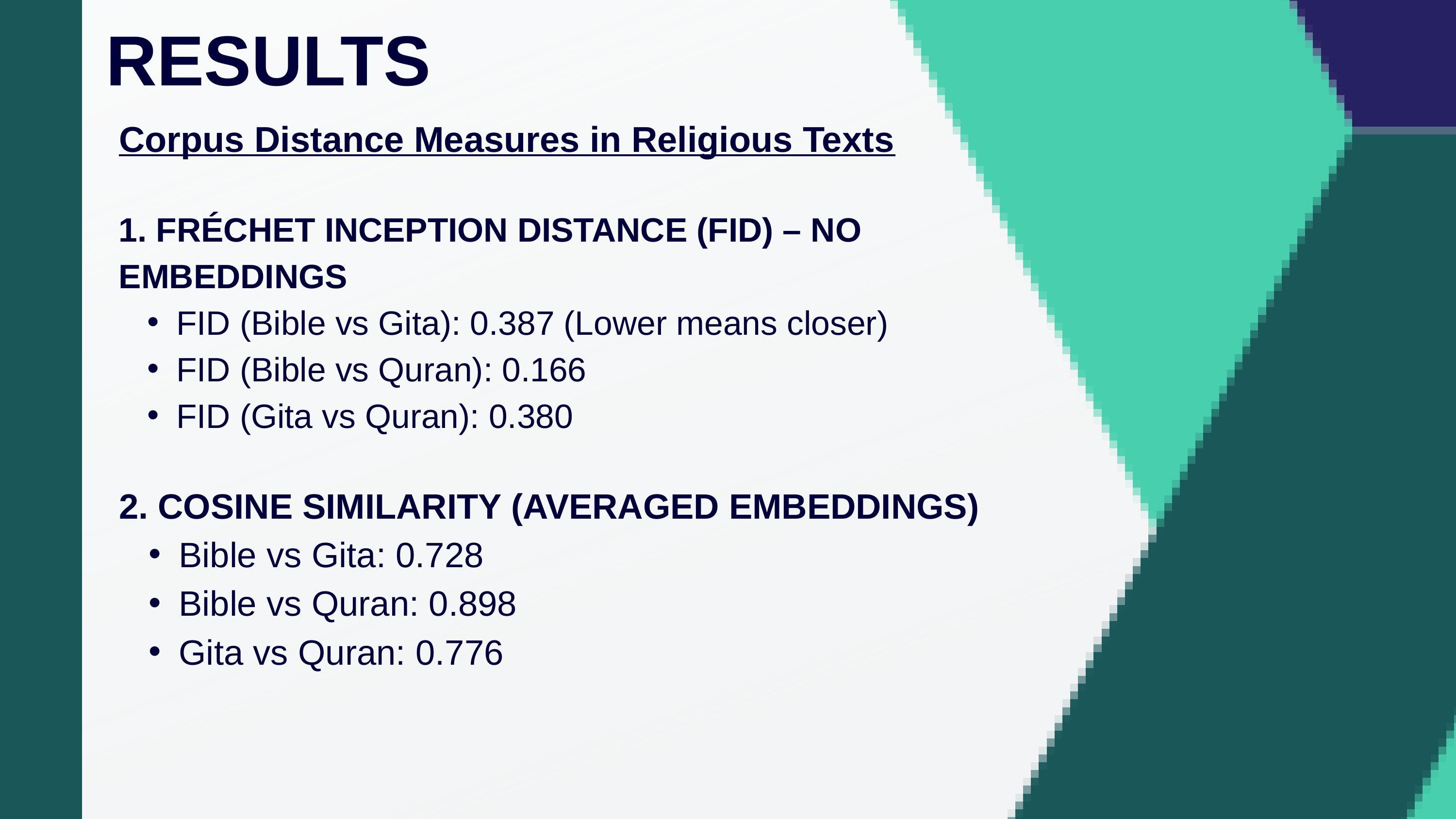

RESULTS
Corpus Distance Measures in Religious Texts
1. FRÉCHET INCEPTION DISTANCE (FID) – NO EMBEDDINGS
FID (Bible vs Gita): 0.387 (Lower means closer)
FID (Bible vs Quran): 0.166
FID (Gita vs Quran): 0.380

2. COSINE SIMILARITY (AVERAGED EMBEDDINGS)
Bible vs Gita: 0.728
Bible vs Quran: 0.898
Gita vs Quran: 0.776